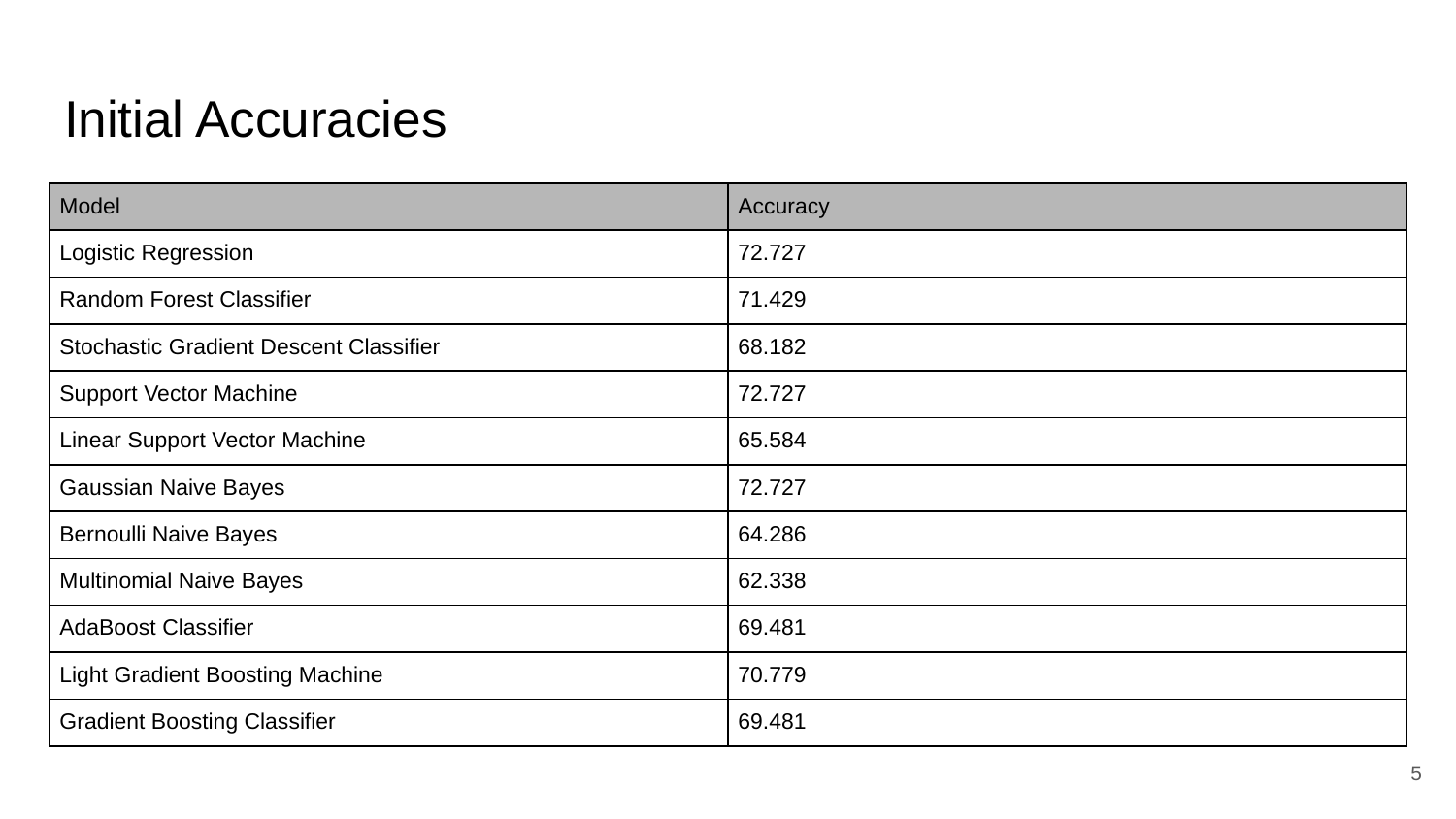

# Initial Accuracies
| Model | Accuracy |
| --- | --- |
| Logistic Regression | 72.727 |
| Random Forest Classifier | 71.429 |
| Stochastic Gradient Descent Classifier | 68.182 |
| Support Vector Machine | 72.727 |
| Linear Support Vector Machine | 65.584 |
| Gaussian Naive Bayes | 72.727 |
| Bernoulli Naive Bayes | 64.286 |
| Multinomial Naive Bayes | 62.338 |
| AdaBoost Classifier | 69.481 |
| Light Gradient Boosting Machine | 70.779 |
| Gradient Boosting Classifier | 69.481 |

5